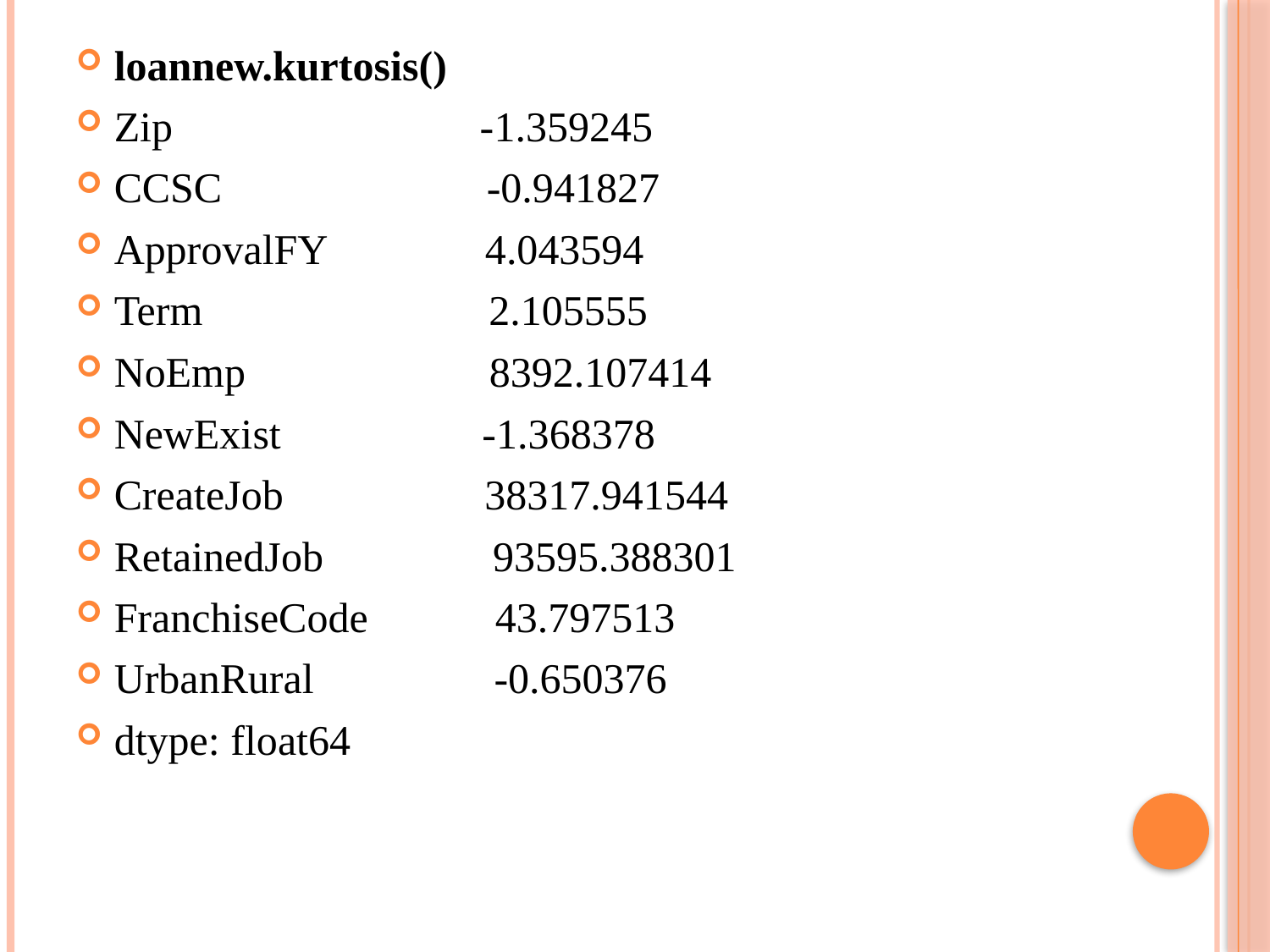

loannew.kurtosis()
Zip                             -1.359245
CCSC                         -0.941827
ApprovalFY               4.043594
Term                           2.105555
NoEmp                       8392.107414
NewExist                   -1.368378
CreateJob                   38317.941544
RetainedJob                93595.388301
FranchiseCode            43.797513
UrbanRural                 -0.650376
dtype: float64